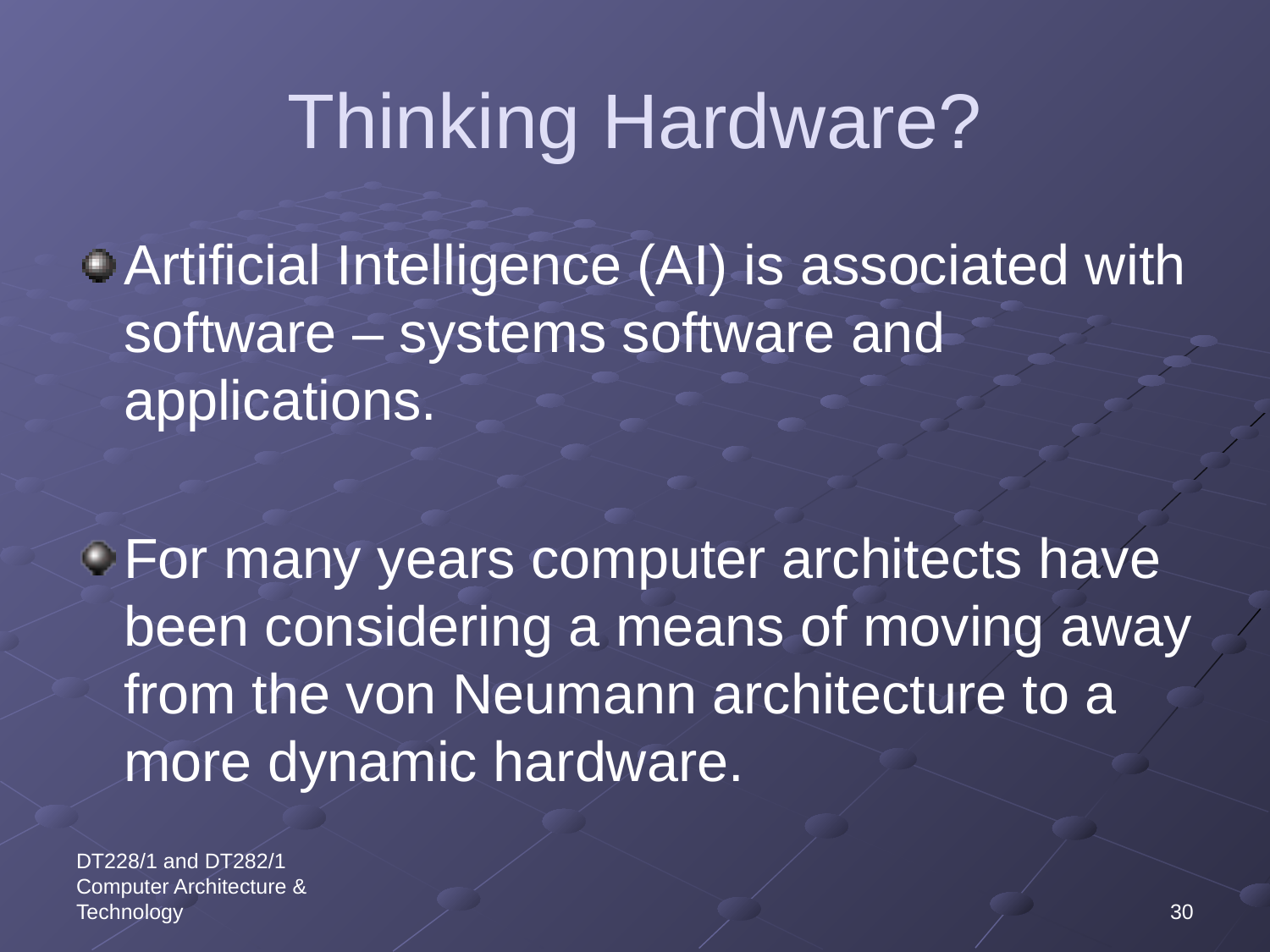

# Thinking Hardware?
Artificial Intelligence (AI) is associated with software – systems software and applications.

For many years computer architects have been considering a means of moving away from the von Neumann architecture to a more dynamic hardware.
DT228/1 and DT282/1 Computer Architecture & Technology
30